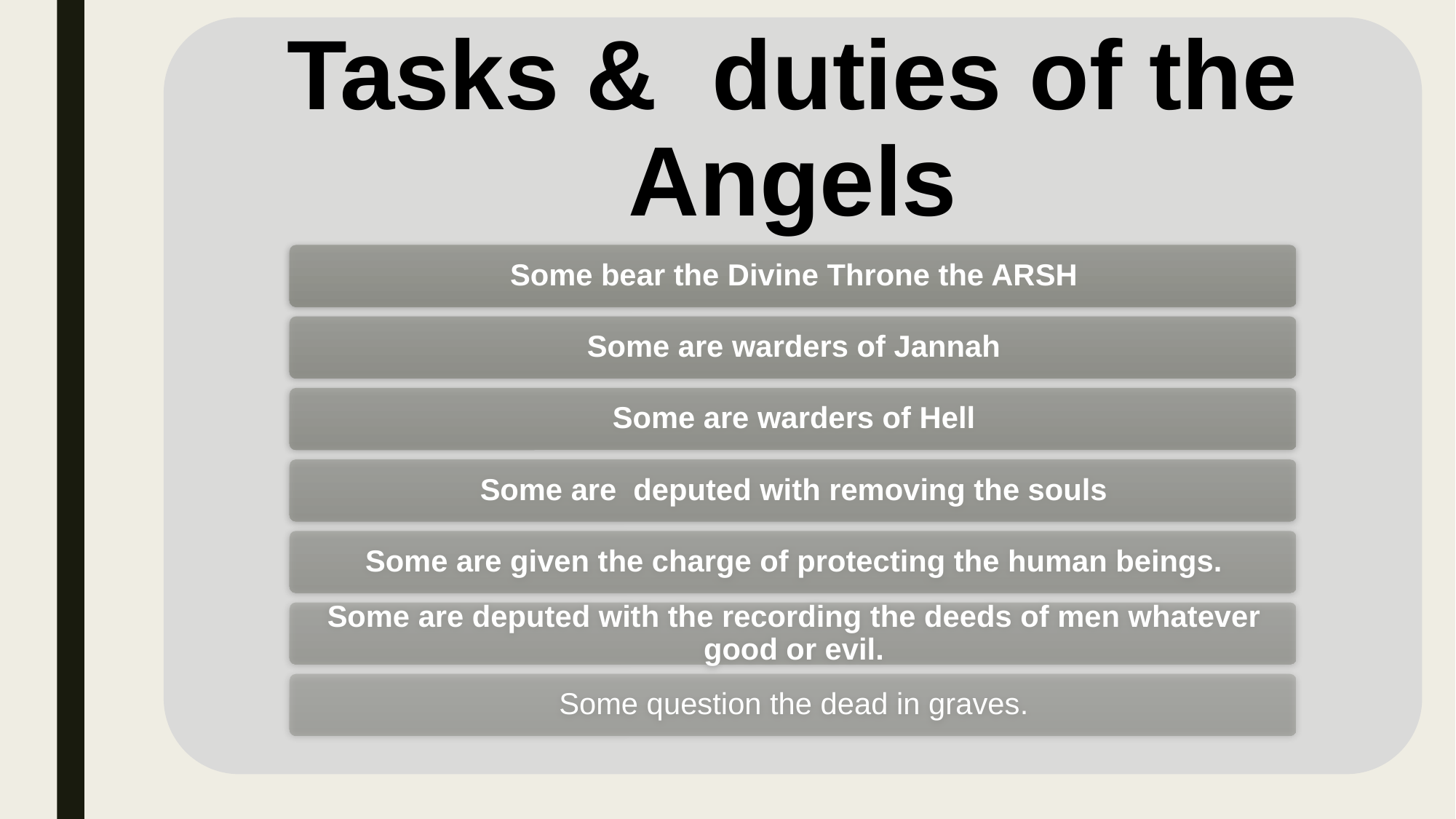

Tasks &  duties of the Angels
Some bear the Divine Throne the ARSH
Some are warders of Jannah
Some are warders of Hell
Some are  deputed with removing the souls
Some are given the charge of protecting the human beings.
Some are deputed with the recording the deeds of men whatever good or evil.
Some question the dead in graves.